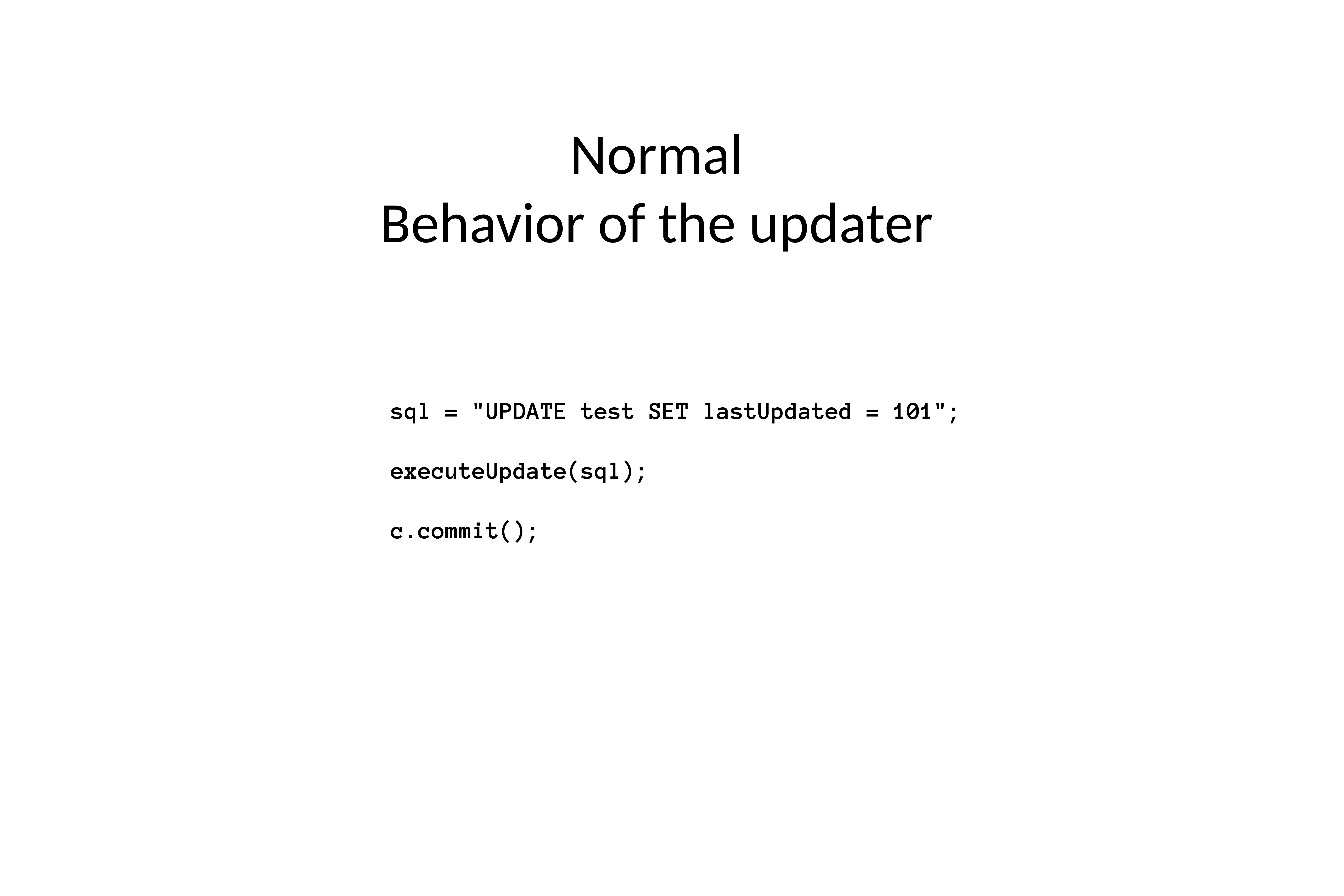

Normal
Behavior of the updater
sql = "UPDATE test SET lastUpdated = 101";

executeUpdate(sql);

c.commit();